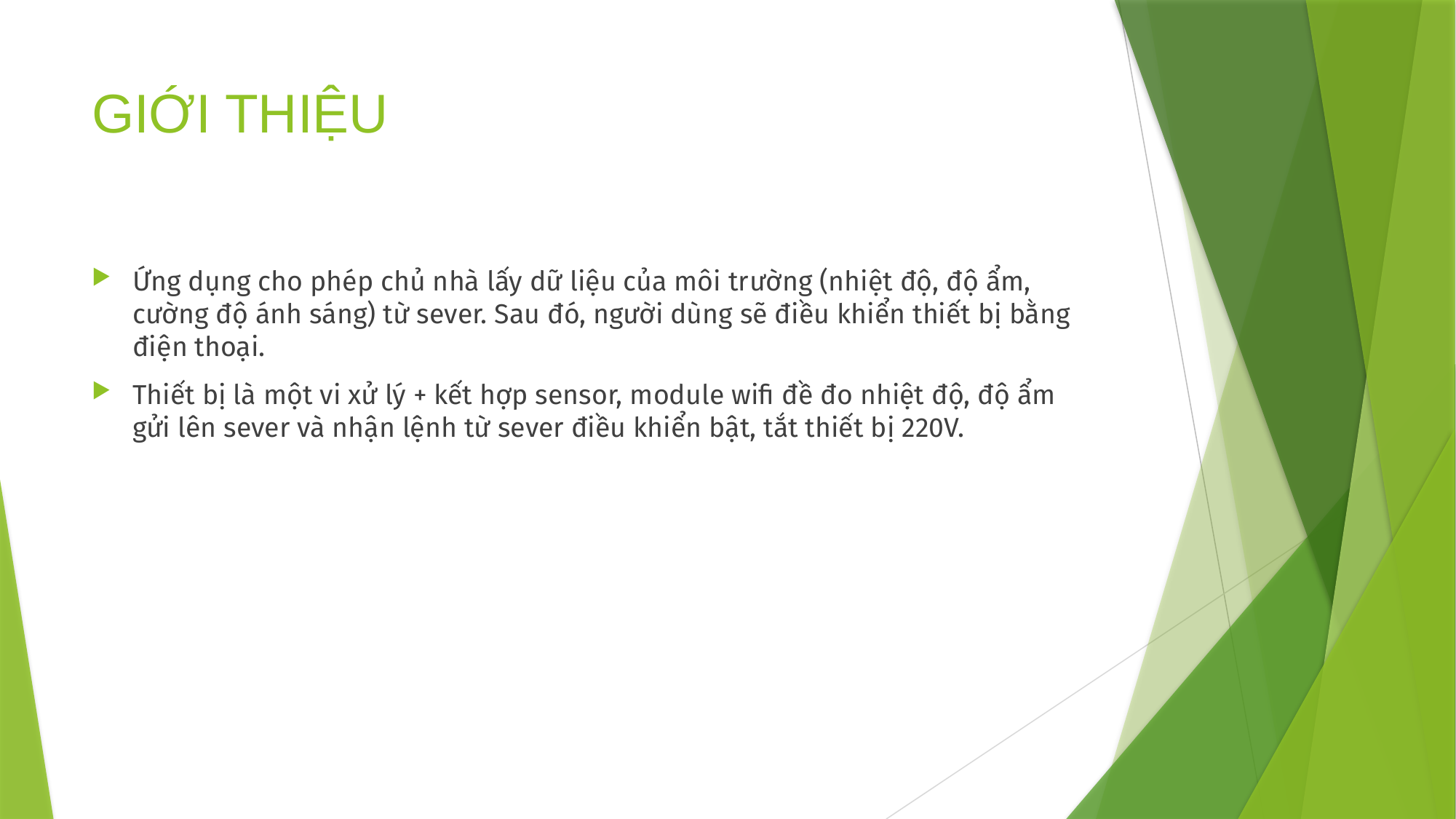

# GIỚI THIỆU
Ứng dụng cho phép chủ nhà lấy dữ liệu của môi trường (nhiệt độ, độ ẩm, cường độ ánh sáng) từ sever. Sau đó, người dùng sẽ điều khiển thiết bị bằng điện thoại.
Thiết bị là một vi xử lý + kết hợp sensor, module wifi đề đo nhiệt độ, độ ẩm gửi lên sever và nhận lệnh từ sever điều khiển bật, tắt thiết bị 220V.